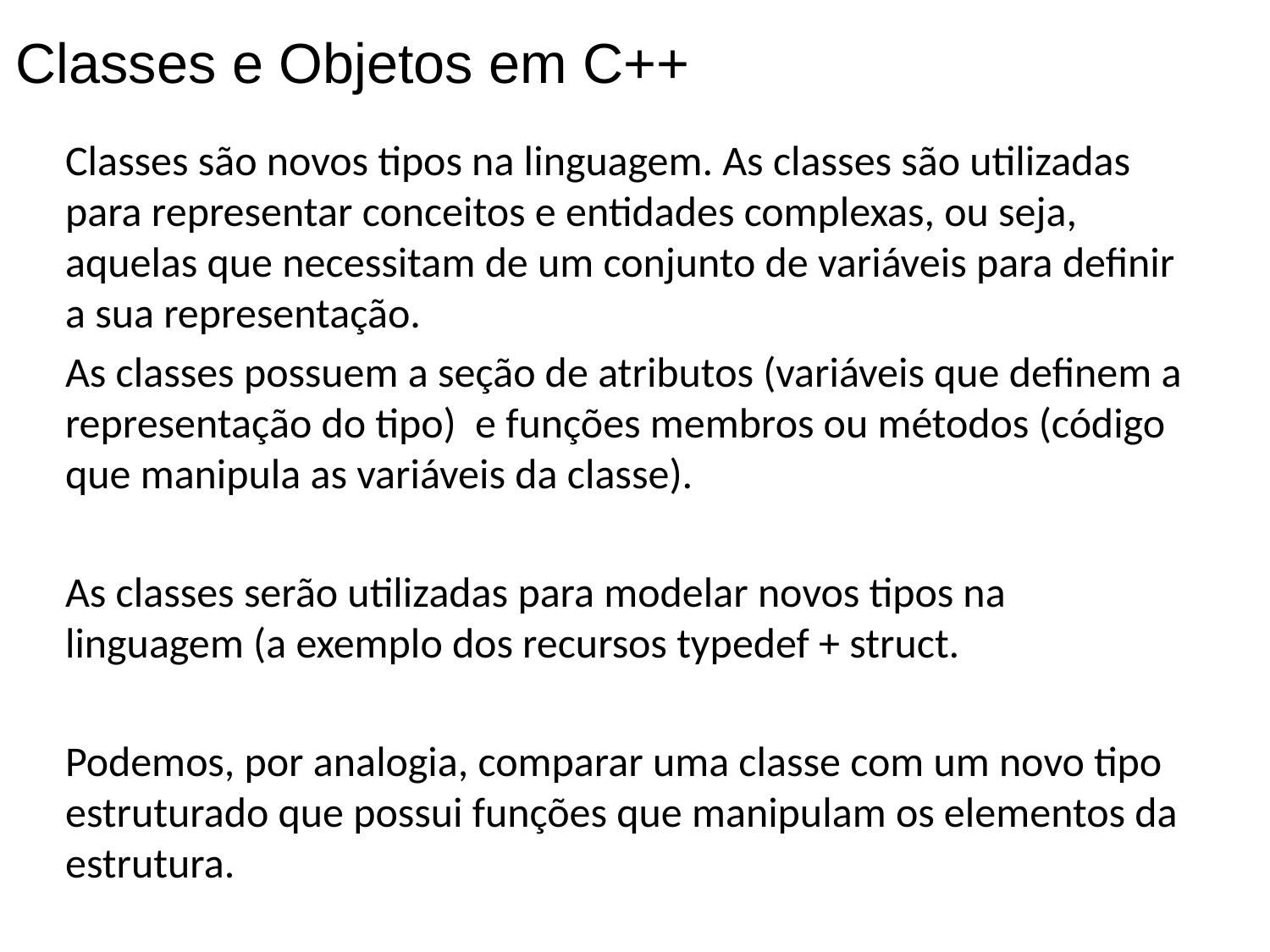

Classes e Objetos em C++
Classes são novos tipos na linguagem. As classes são utilizadas para representar conceitos e entidades complexas, ou seja, aquelas que necessitam de um conjunto de variáveis para definir a sua representação.
As classes possuem a seção de atributos (variáveis que definem a representação do tipo)  e funções membros ou métodos (código que manipula as variáveis da classe).

As classes serão utilizadas para modelar novos tipos na linguagem (a exemplo dos recursos typedef + struct.

Podemos, por analogia, comparar uma classe com um novo tipo estruturado que possui funções que manipulam os elementos da estrutura.